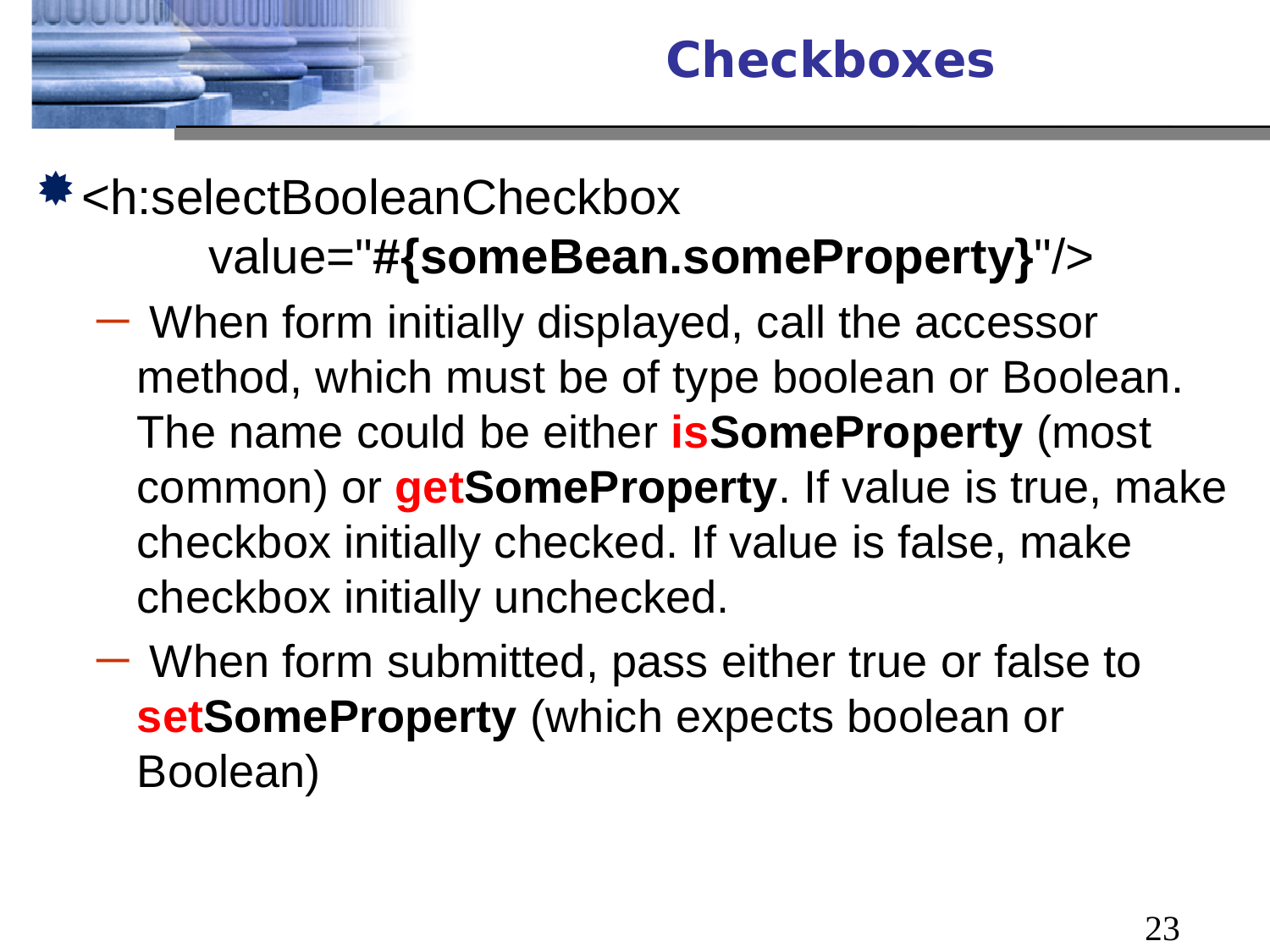

# Checkboxes
<h:selectBooleanCheckbox 						value="#{someBean.someProperty}"/>
 When form initially displayed, call the accessor method, which must be of type boolean or Boolean. The name could be either isSomeProperty (most common) or getSomeProperty. If value is true, make checkbox initially checked. If value is false, make checkbox initially unchecked.
 When form submitted, pass either true or false to setSomeProperty (which expects boolean or Boolean)